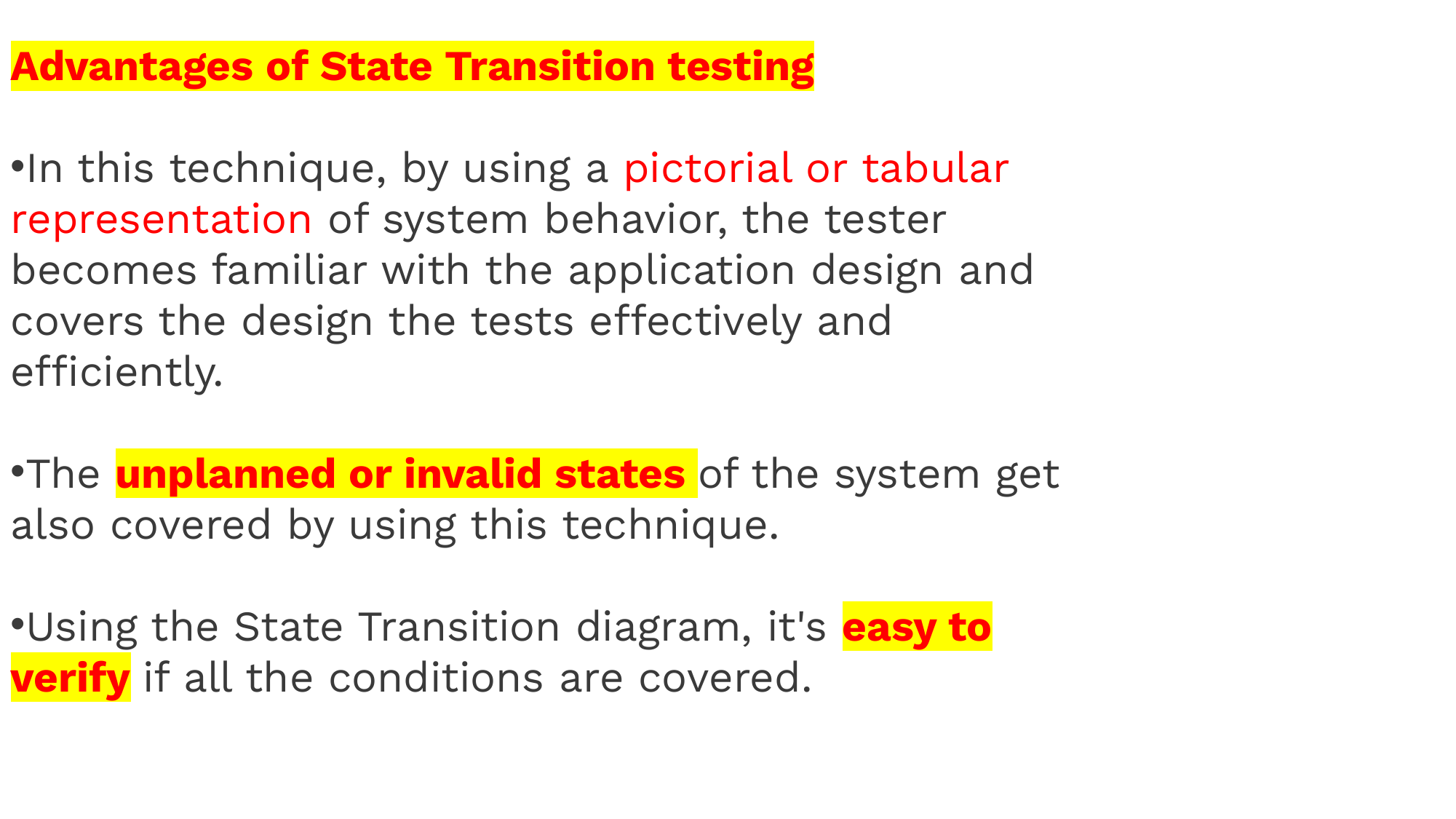

Advantages of State Transition testing

In this technique, by using a pictorial or tabular representation of system behavior, the tester becomes familiar with the application design and  covers the design the tests effectively and efficiently.

The unplanned or invalid states of the system get also covered by using this technique.

Using the State Transition diagram, it's easy to verify if all the conditions are covered.